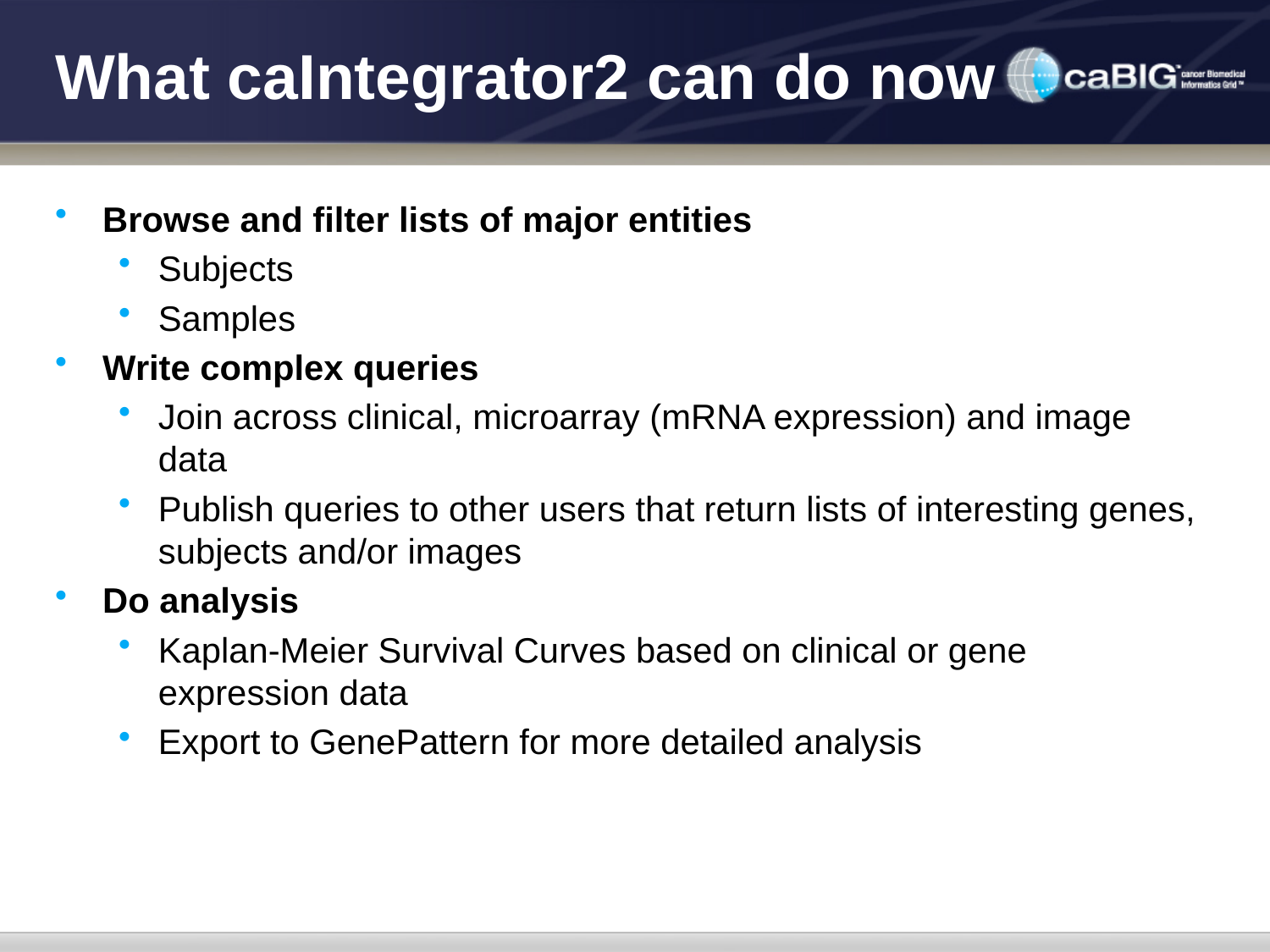

# What caIntegrator2 can do now
Browse and filter lists of major entities
Subjects
Samples
Write complex queries
Join across clinical, microarray (mRNA expression) and image data
Publish queries to other users that return lists of interesting genes, subjects and/or images
Do analysis
Kaplan-Meier Survival Curves based on clinical or gene expression data
Export to GenePattern for more detailed analysis